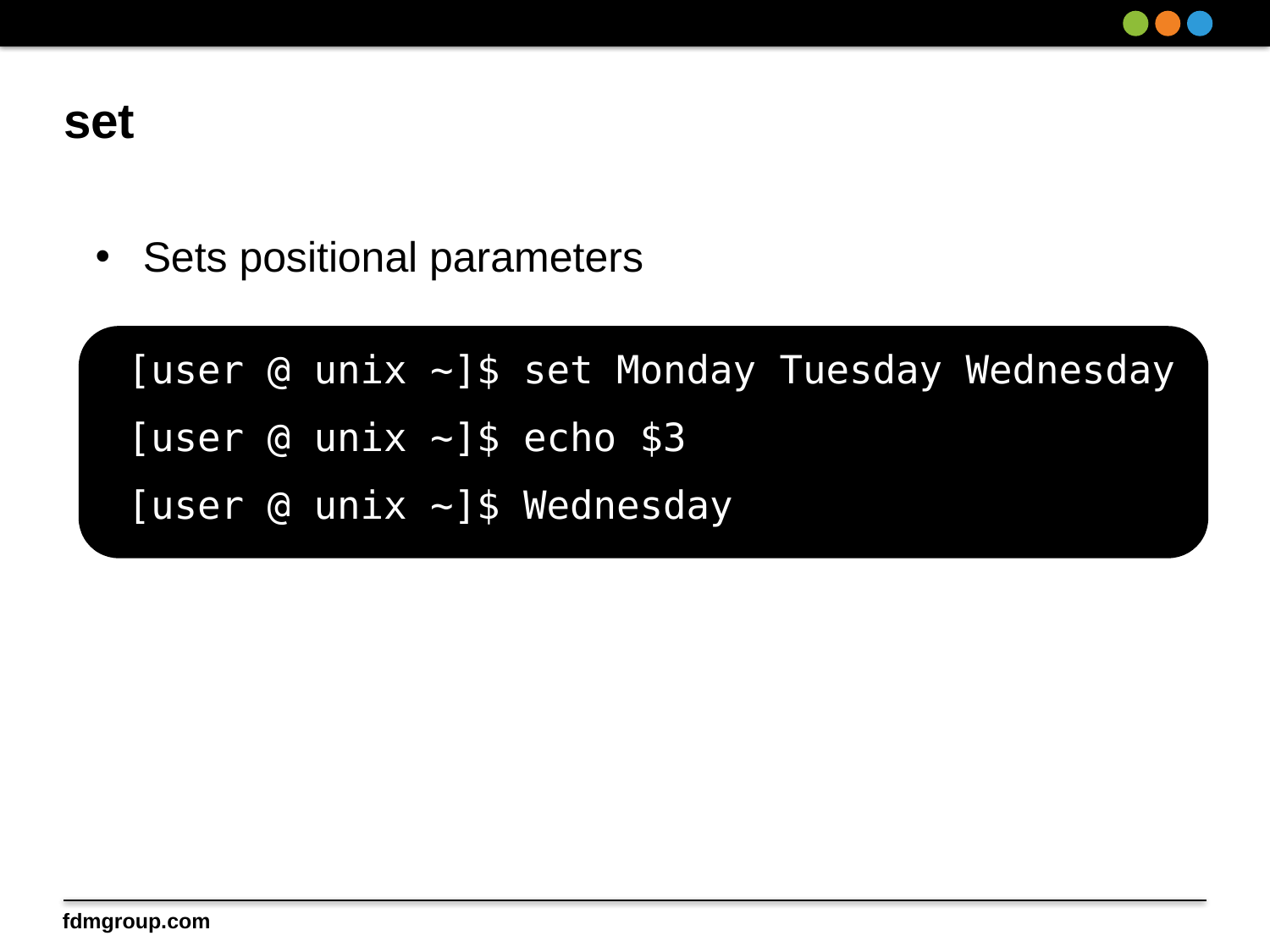

# set
Sets positional parameters

 [user @ unix ~]$ set Monday Tuesday Wednesday
 [user @ unix ~]$ echo $3
 [user @ unix ~]$ Wednesday